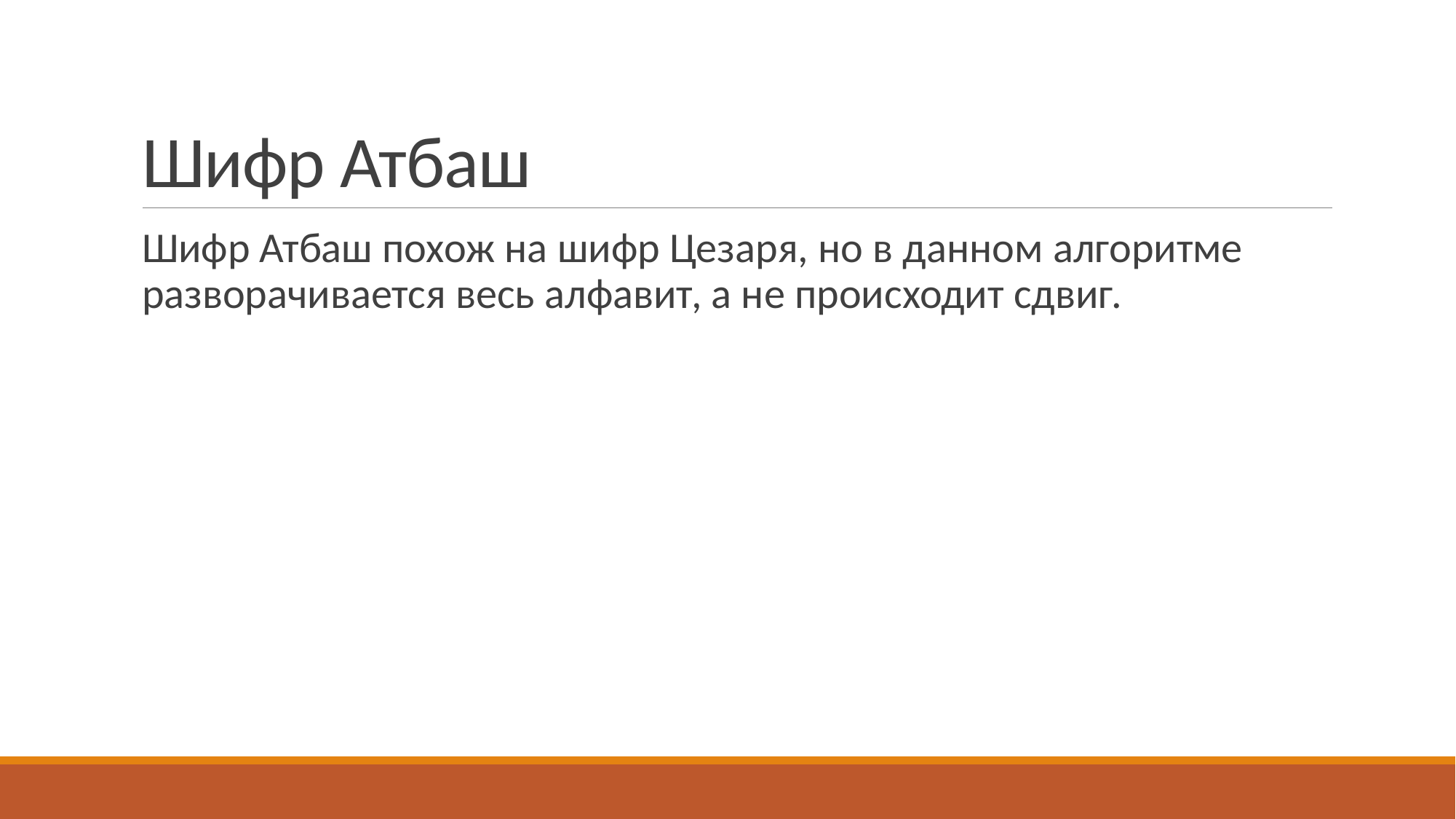

# Шифр Атбаш
Шифр Атбаш похож на шифр Цезаря, но в данном алгоритме разворачивается весь алфавит, а не происходит сдвиг.